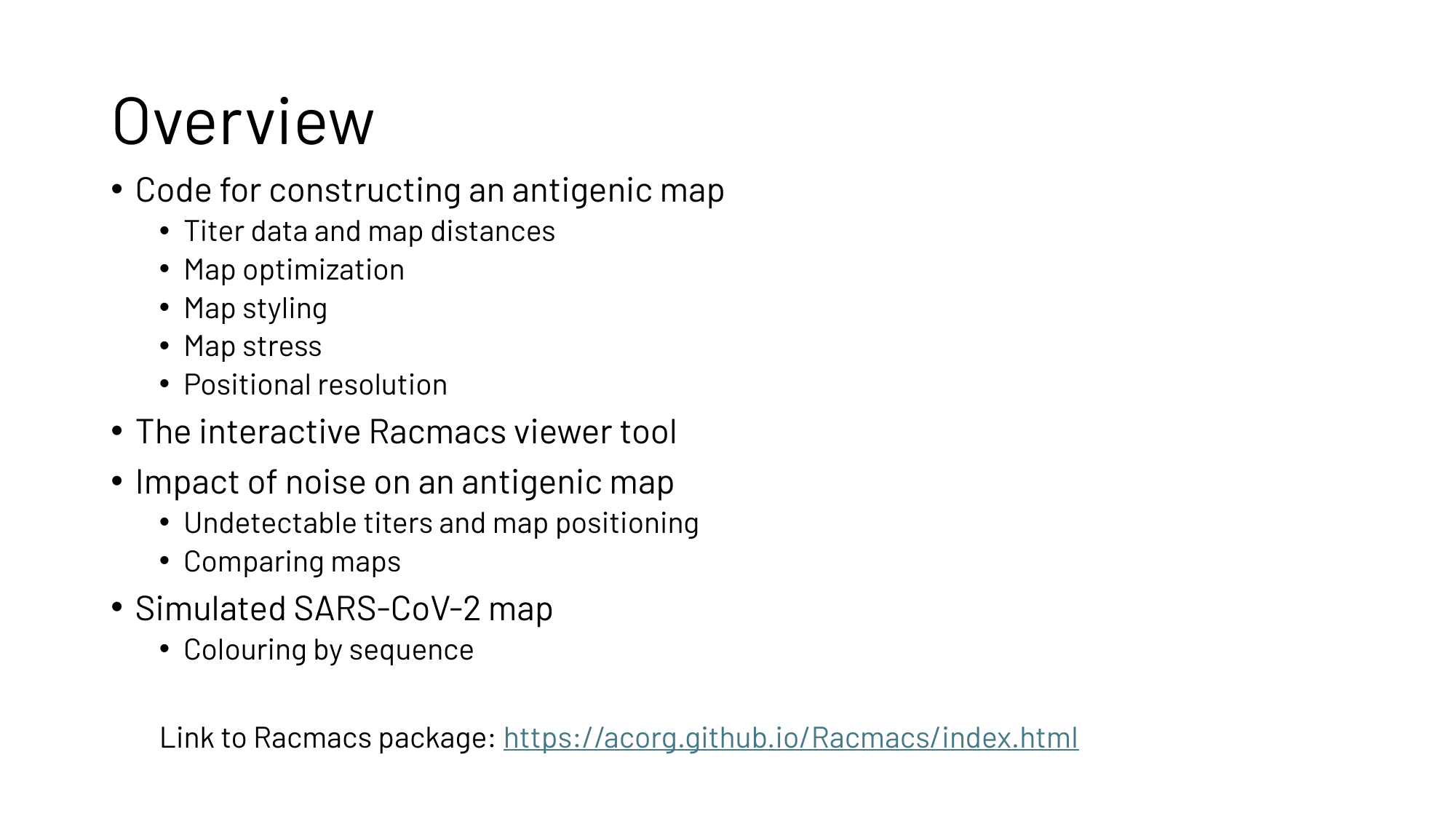

# Overview
Code for constructing an antigenic map
Titer data and map distances
Map optimization
Map styling
Map stress
Positional resolution
The interactive Racmacs viewer tool
Impact of noise on an antigenic map
Undetectable titers and map positioning
Comparing maps
Simulated SARS-CoV-2 map
Colouring by sequence

Link to Racmacs package: https://acorg.github.io/Racmacs/index.html